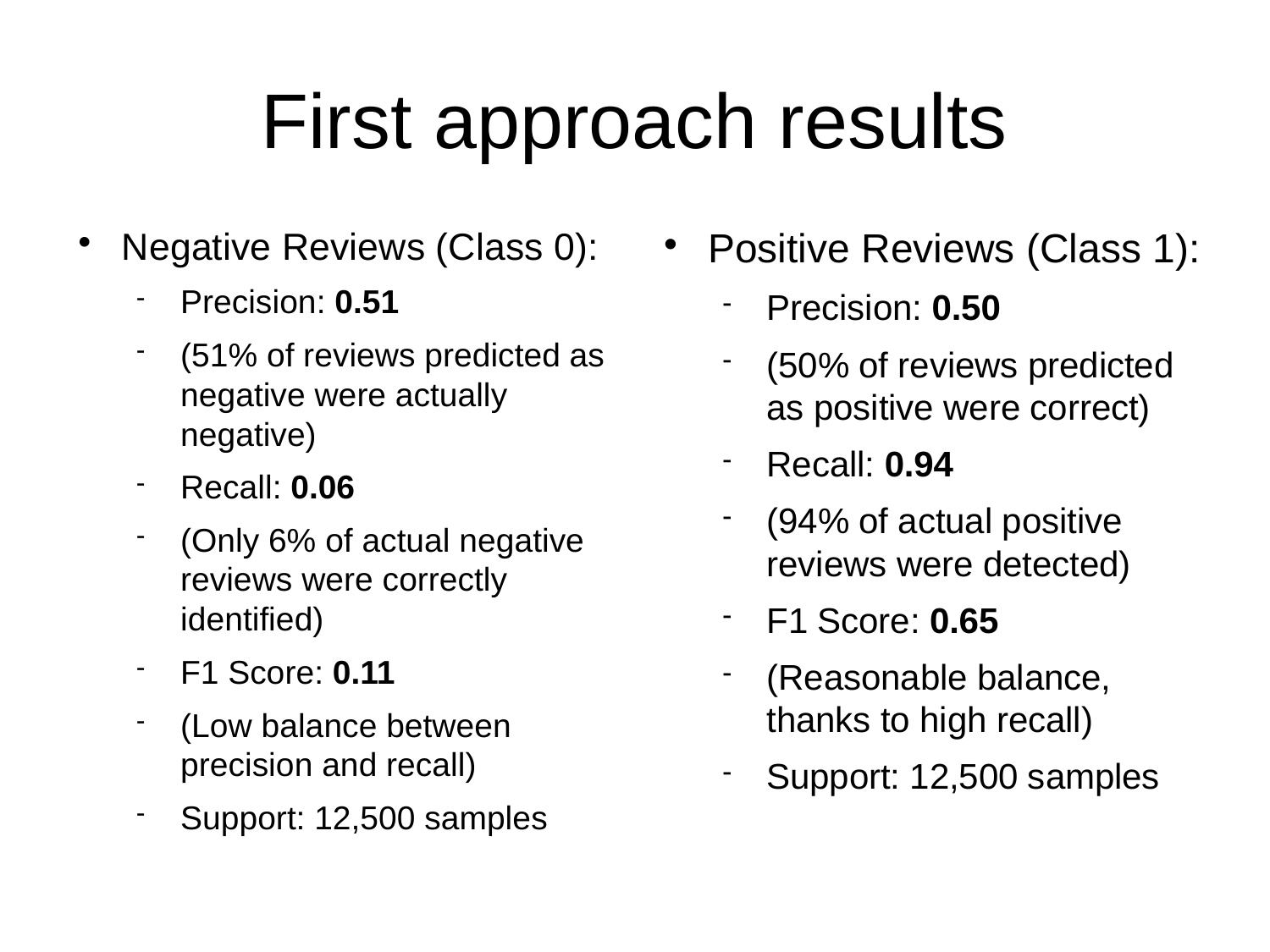

# First approach results
Negative Reviews (Class 0):
Precision: 0.51
(51% of reviews predicted as negative were actually negative)
Recall: 0.06
(Only 6% of actual negative reviews were correctly identified)
F1 Score: 0.11
(Low balance between precision and recall)
Support: 12,500 samples
Positive Reviews (Class 1):
Precision: 0.50
(50% of reviews predicted as positive were correct)
Recall: 0.94
(94% of actual positive reviews were detected)
F1 Score: 0.65
(Reasonable balance, thanks to high recall)
Support: 12,500 samples